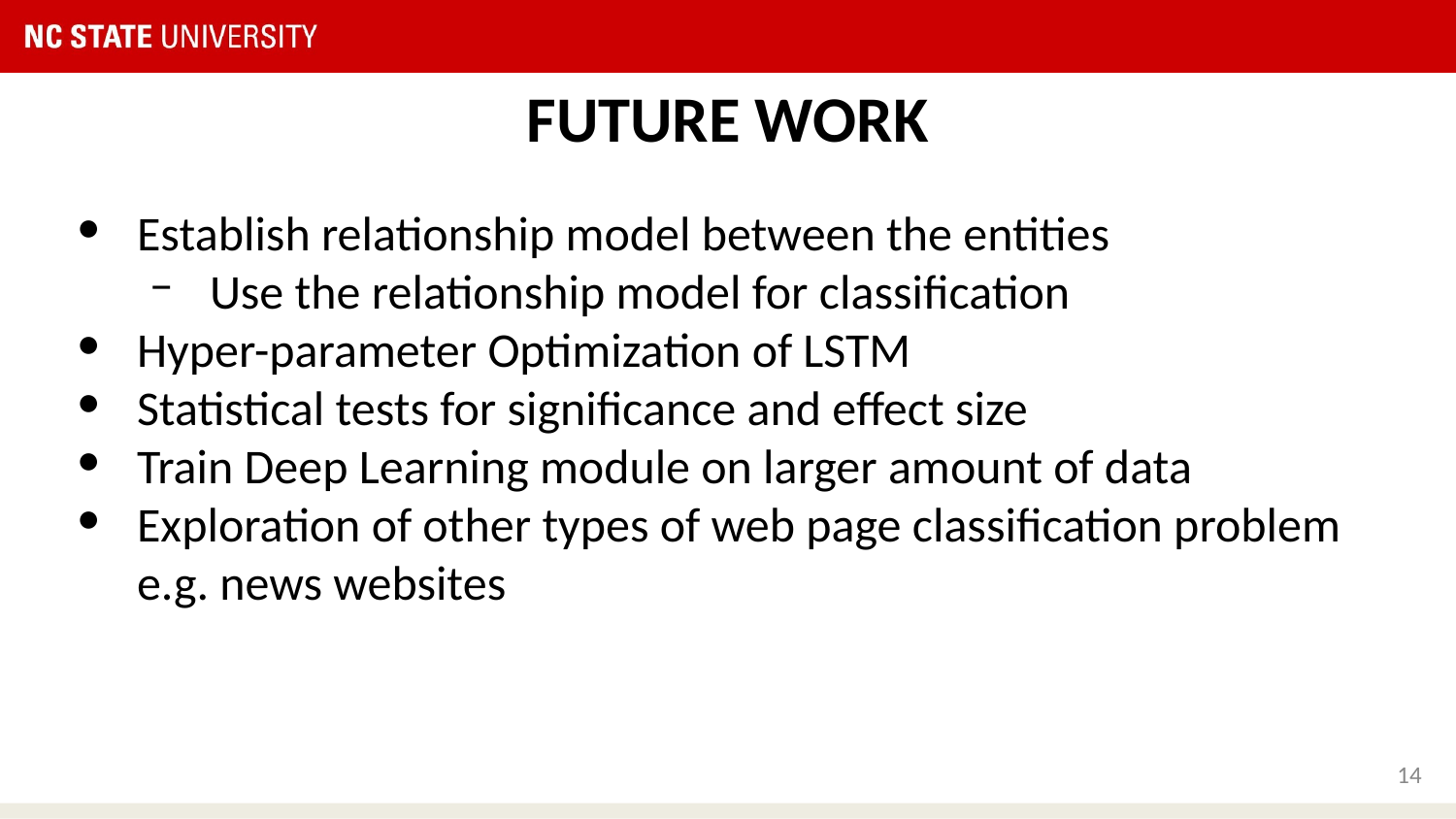

# FUTURE WORK
Establish relationship model between the entities
Use the relationship model for classification
Hyper-parameter Optimization of LSTM
Statistical tests for significance and effect size
Train Deep Learning module on larger amount of data
Exploration of other types of web page classification problem e.g. news websites
14